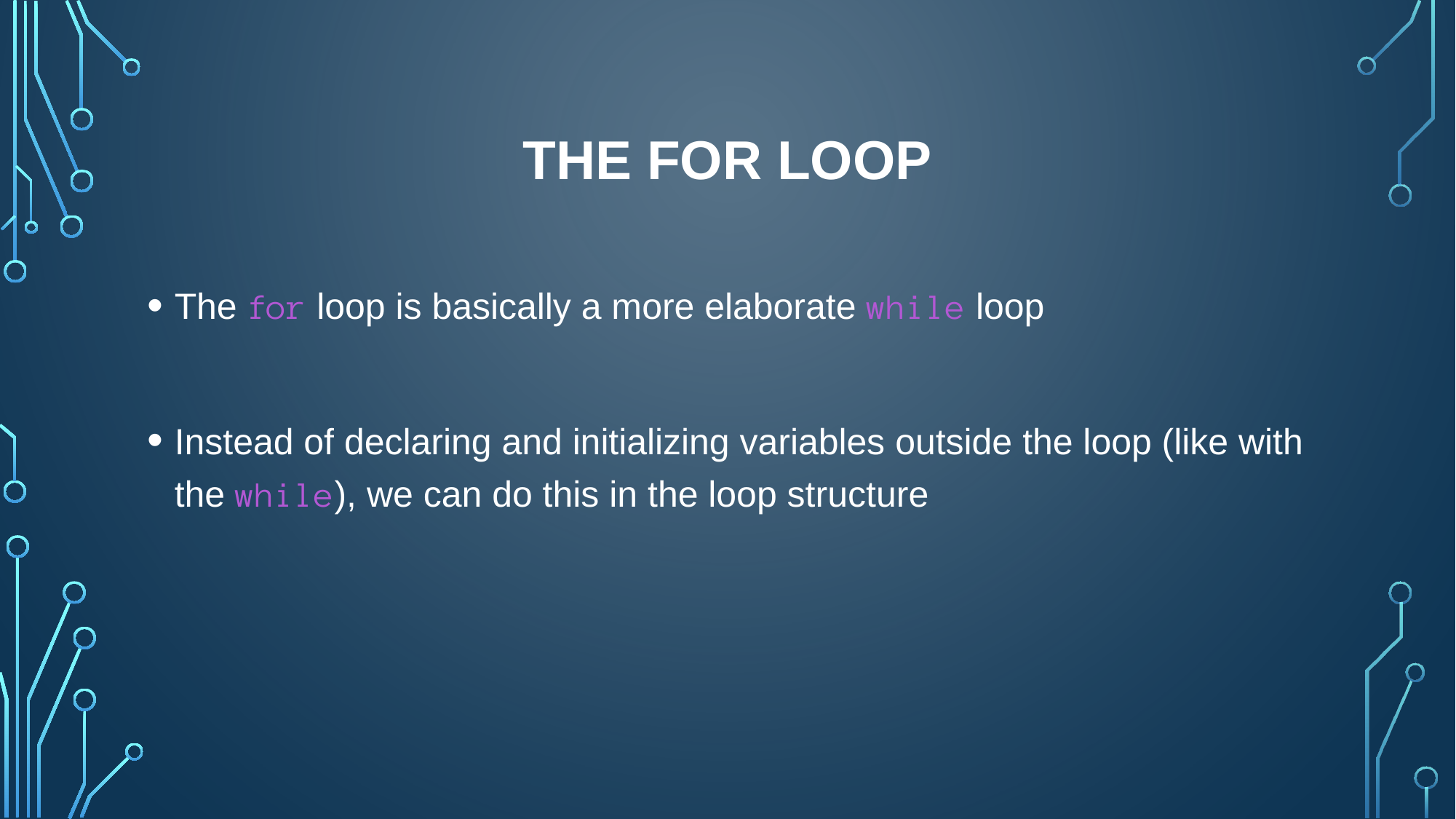

# The for loop
The for loop is basically a more elaborate while loop

Instead of declaring and initializing variables outside the loop (like with the while), we can do this in the loop structure